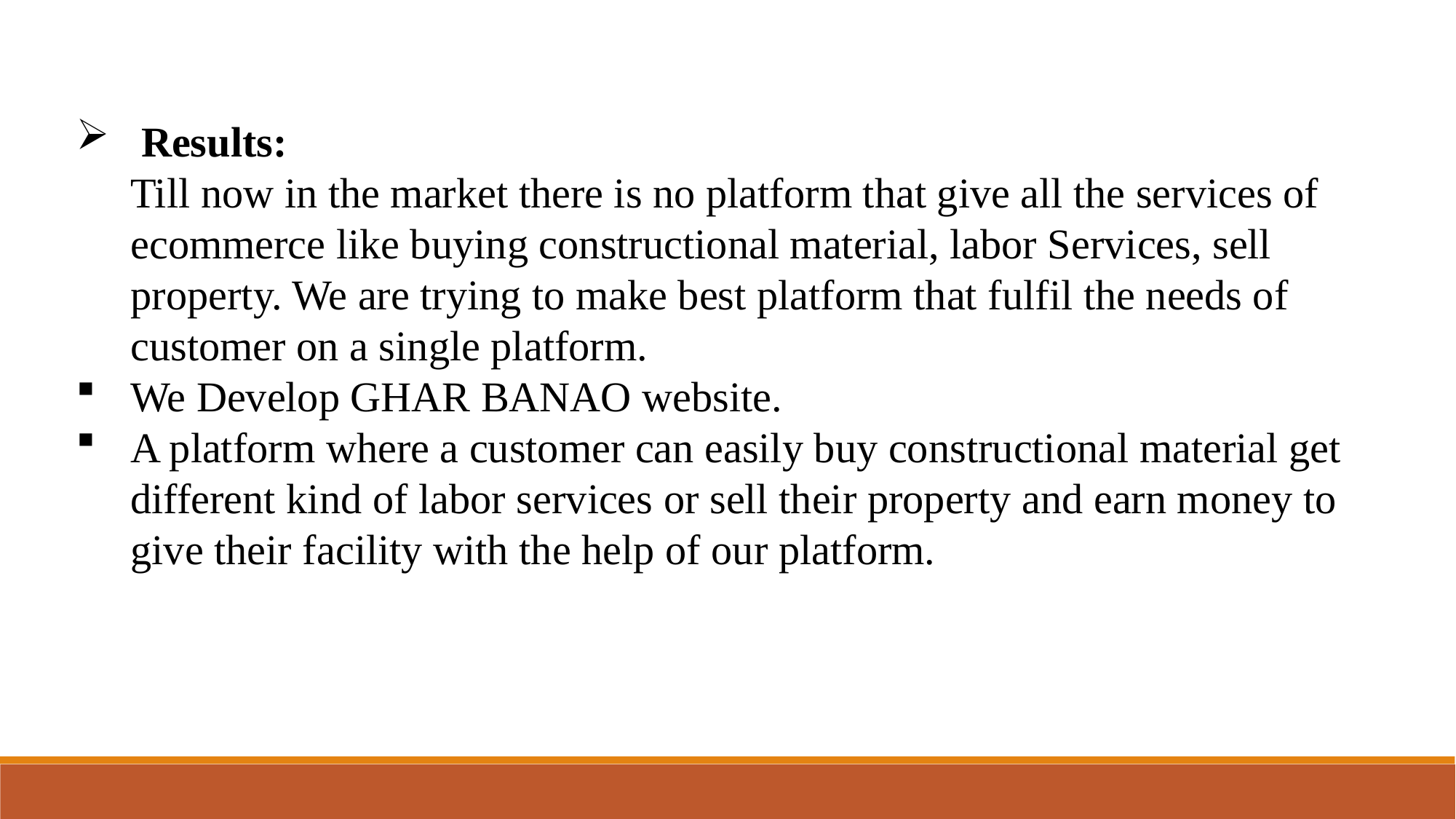

Results:
Till now in the market there is no platform that give all the services of ecommerce like buying constructional material, labor Services, sell property. We are trying to make best platform that fulfil the needs of customer on a single platform.
We Develop GHAR BANAO website.
A platform where a customer can easily buy constructional material get different kind of labor services or sell their property and earn money to give their facility with the help of our platform.